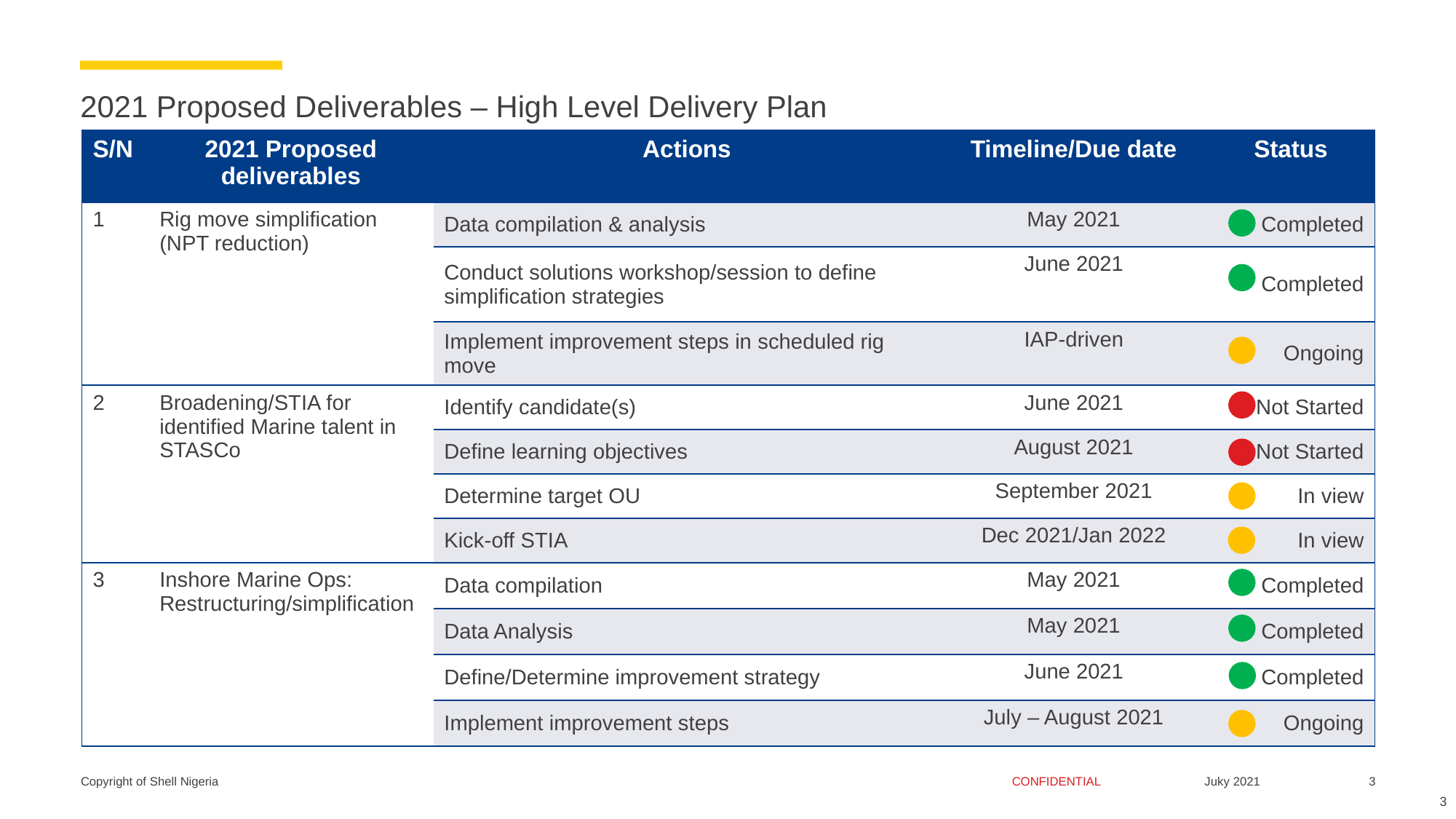

# 2021 Proposed Deliverables – High Level Delivery Plan
| S/N | 2021 Proposed deliverables | Actions | Timeline/Due date | Status |
| --- | --- | --- | --- | --- |
| 1 | Rig move simplification (NPT reduction) | Data compilation & analysis | May 2021 | Completed |
|  |  | Conduct solutions workshop/session to define simplification strategies | June 2021 | Completed |
|  |  | Implement improvement steps in scheduled rig move | IAP-driven | Ongoing |
| 2 | Broadening/STIA for identified Marine talent in STASCo | Identify candidate(s) | June 2021 | Not Started |
|  |  | Define learning objectives | August 2021 | Not Started |
|  |  | Determine target OU | September 2021 | In view |
|  |  | Kick-off STIA | Dec 2021/Jan 2022 | In view |
| 3 | Inshore Marine Ops: Restructuring/simplification | Data compilation | May 2021 | Completed |
|  |  | Data Analysis | May 2021 | Completed |
|  |  | Define/Determine improvement strategy | June 2021 | Completed |
|  |  | Implement improvement steps | July – August 2021 | Ongoing |

Juky 2021
3
3